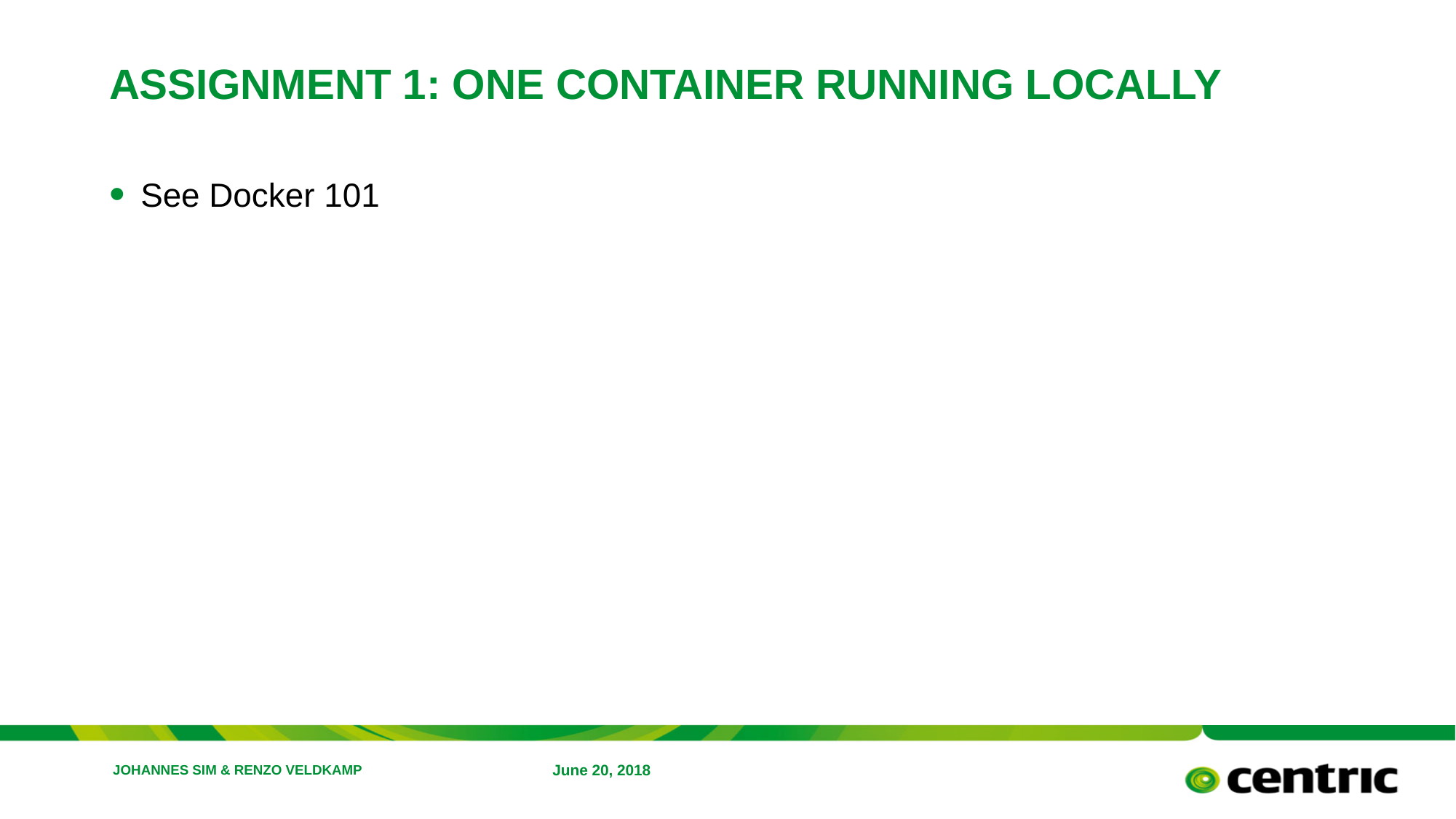

# Assignment 1: one container running locally
See Docker 101
Johannes Sim & Renzo Veldkamp
June 20, 2018